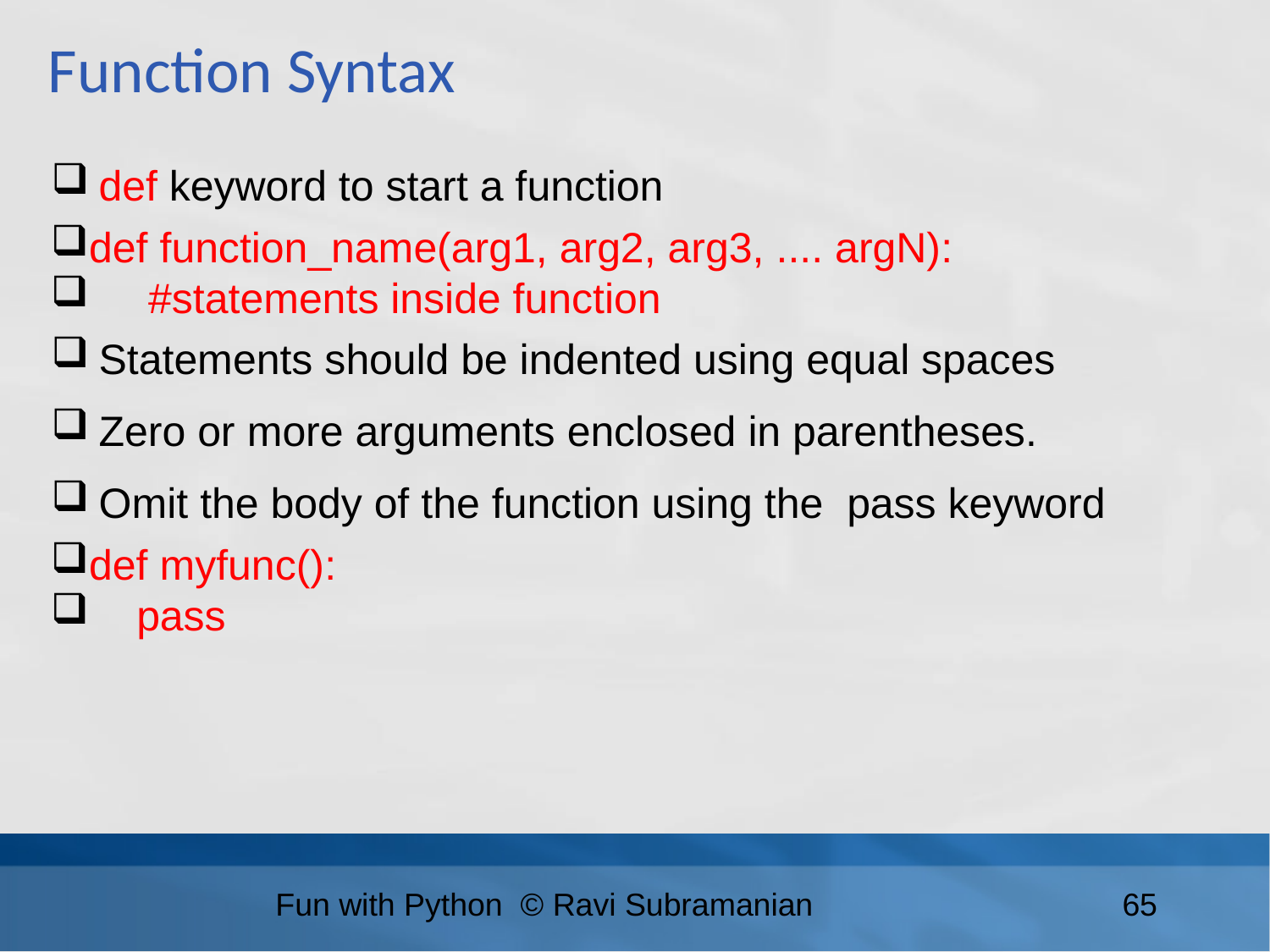

Function Syntax
def keyword to start a function
def function_name(arg1, arg2, arg3, .... argN):
     #statements inside function
Statements should be indented using equal spaces
Zero or more arguments enclosed in parentheses.
Omit the body of the function using the  pass keyword
def myfunc():
    pass